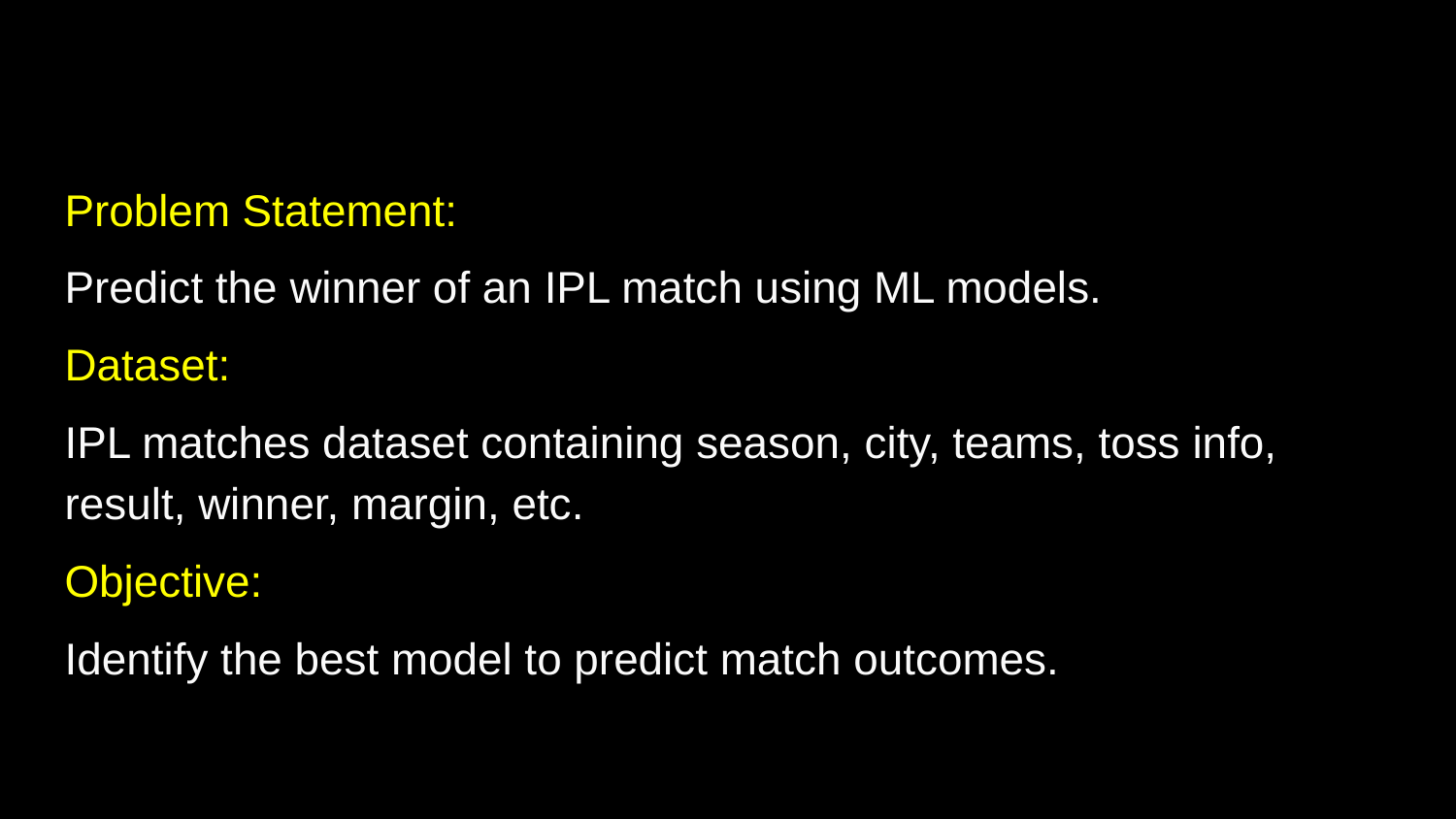

#
Problem Statement:
Predict the winner of an IPL match using ML models.
Dataset:
IPL matches dataset containing season, city, teams, toss info, result, winner, margin, etc.
Objective:
Identify the best model to predict match outcomes.